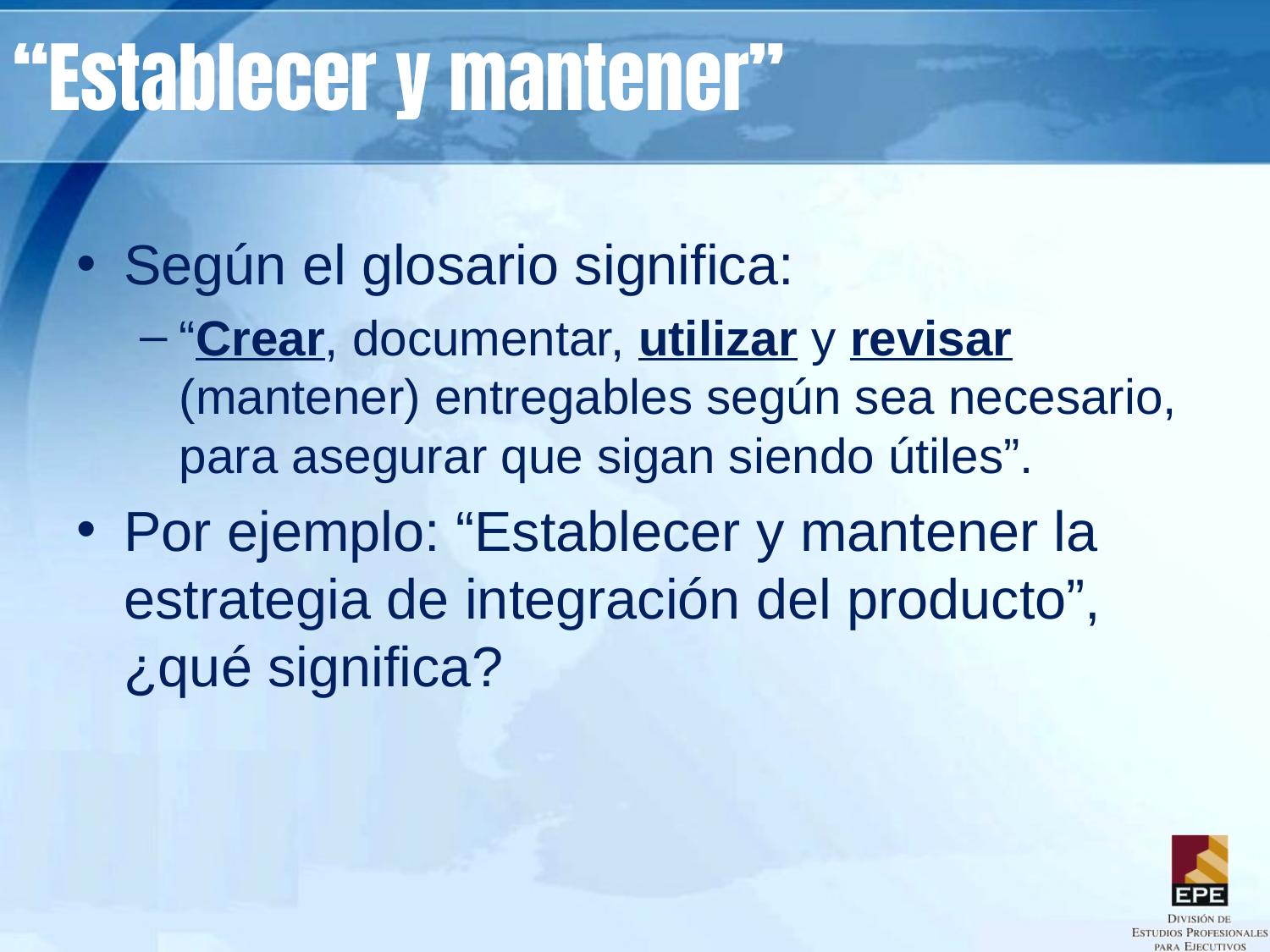

# “Establecer y mantener”
Según el glosario significa:
“Crear, documentar, utilizar y revisar (mantener) entregables según sea necesario, para asegurar que sigan siendo útiles”.
Por ejemplo: “Establecer y mantener la estrategia de integración del producto”, ¿qué significa?